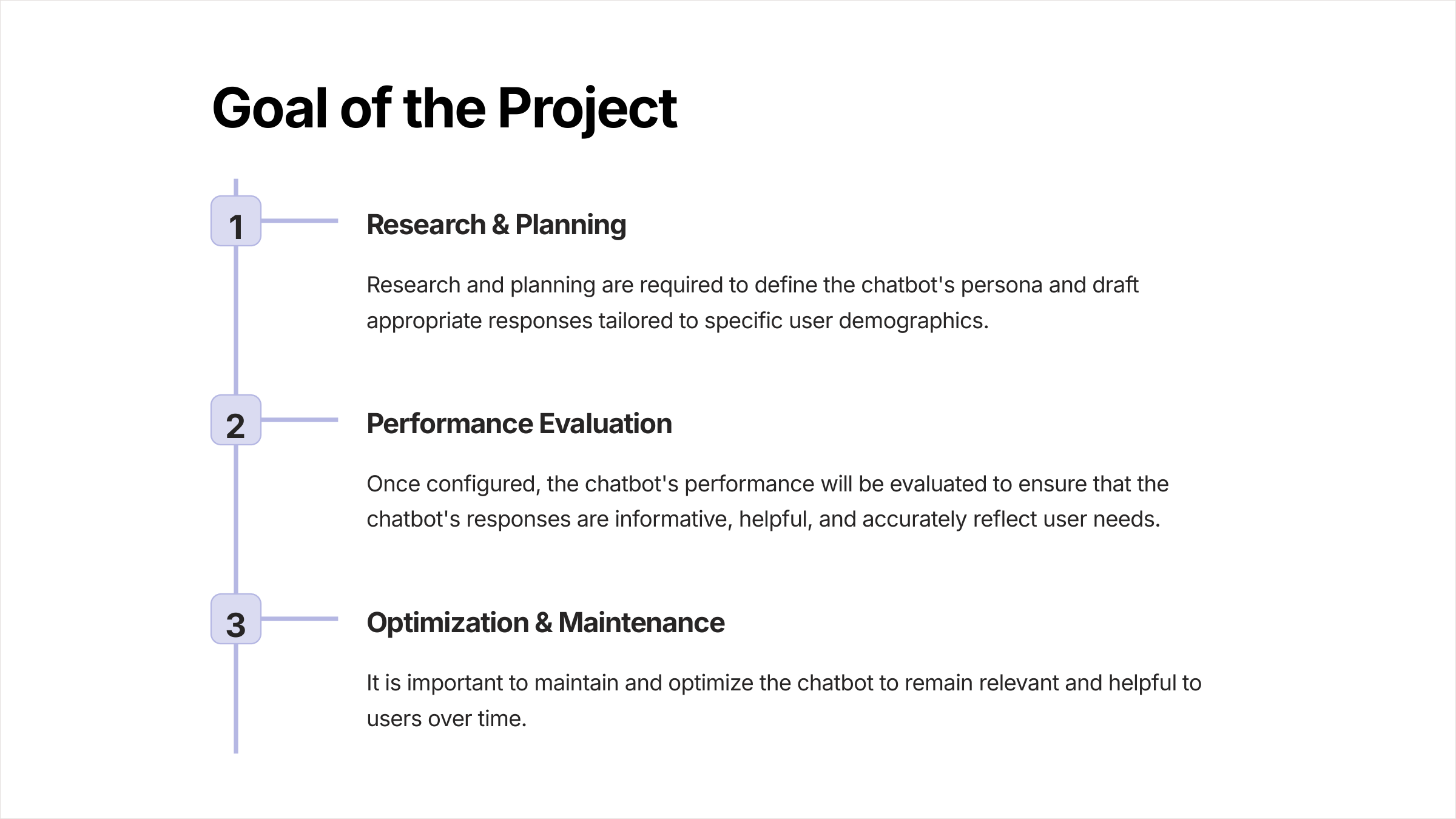

Goal of the Project

1
Research & Planning

Research and planning are required to define the chatbot's persona and draft appropriate responses tailored to specific user demographics.

2
Performance Evaluation

Once configured, the chatbot's performance will be evaluated to ensure that the chatbot's responses are informative, helpful, and accurately reflect user needs.

3
Optimization & Maintenance

It is important to maintain and optimize the chatbot to remain relevant and helpful to users over time.